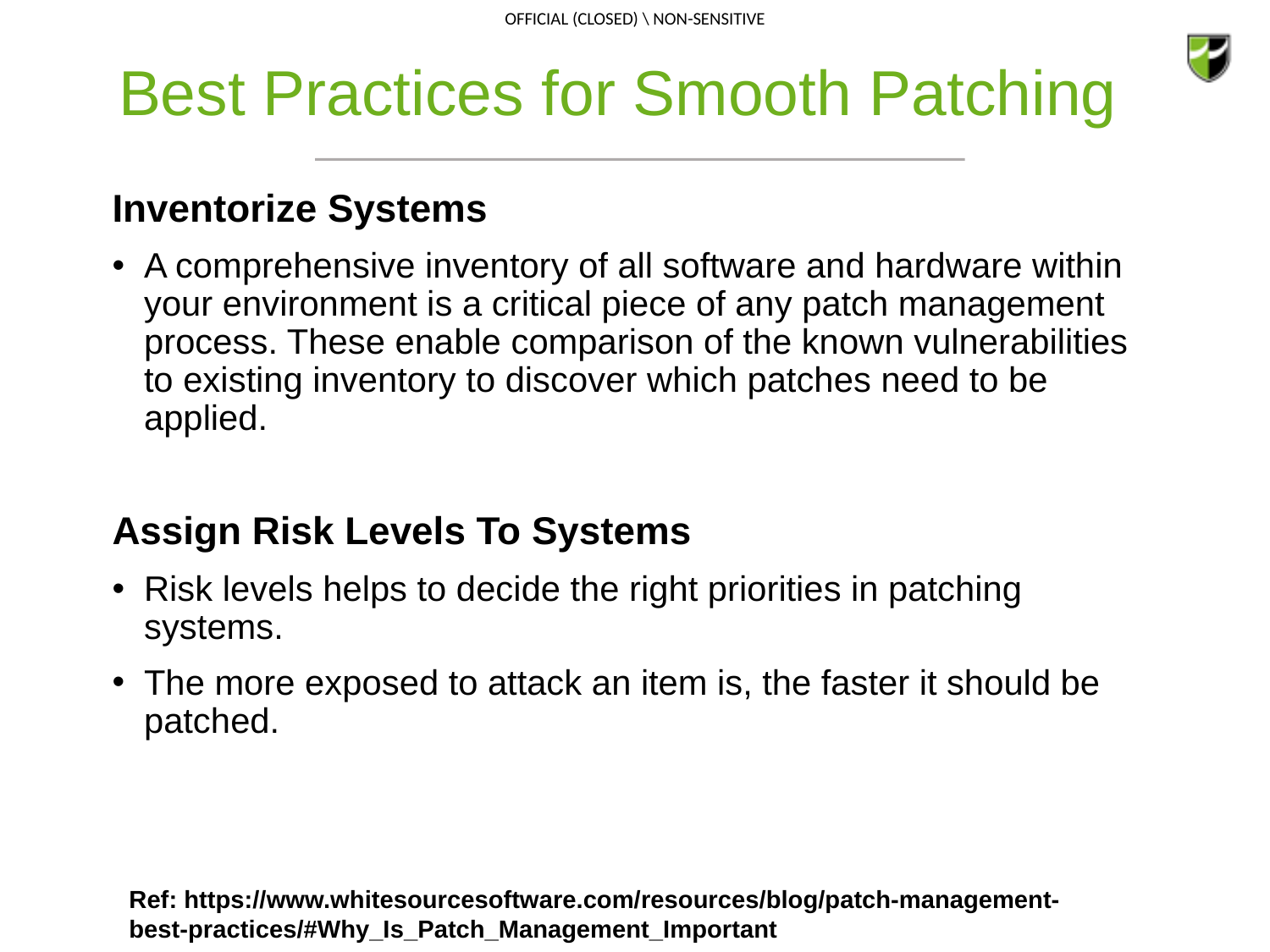

# Best Practices for Smooth Patching
Inventorize Systems
A comprehensive inventory of all software and hardware within your environment is a critical piece of any patch management process. These enable comparison of the known vulnerabilities to existing inventory to discover which patches need to be applied.

Assign Risk Levels To Systems
Risk levels helps to decide the right priorities in patching systems.
The more exposed to attack an item is, the faster it should be patched.

Ref: https://www.whitesourcesoftware.com/resources/blog/patch-management-best-practices/#Why_Is_Patch_Management_Important